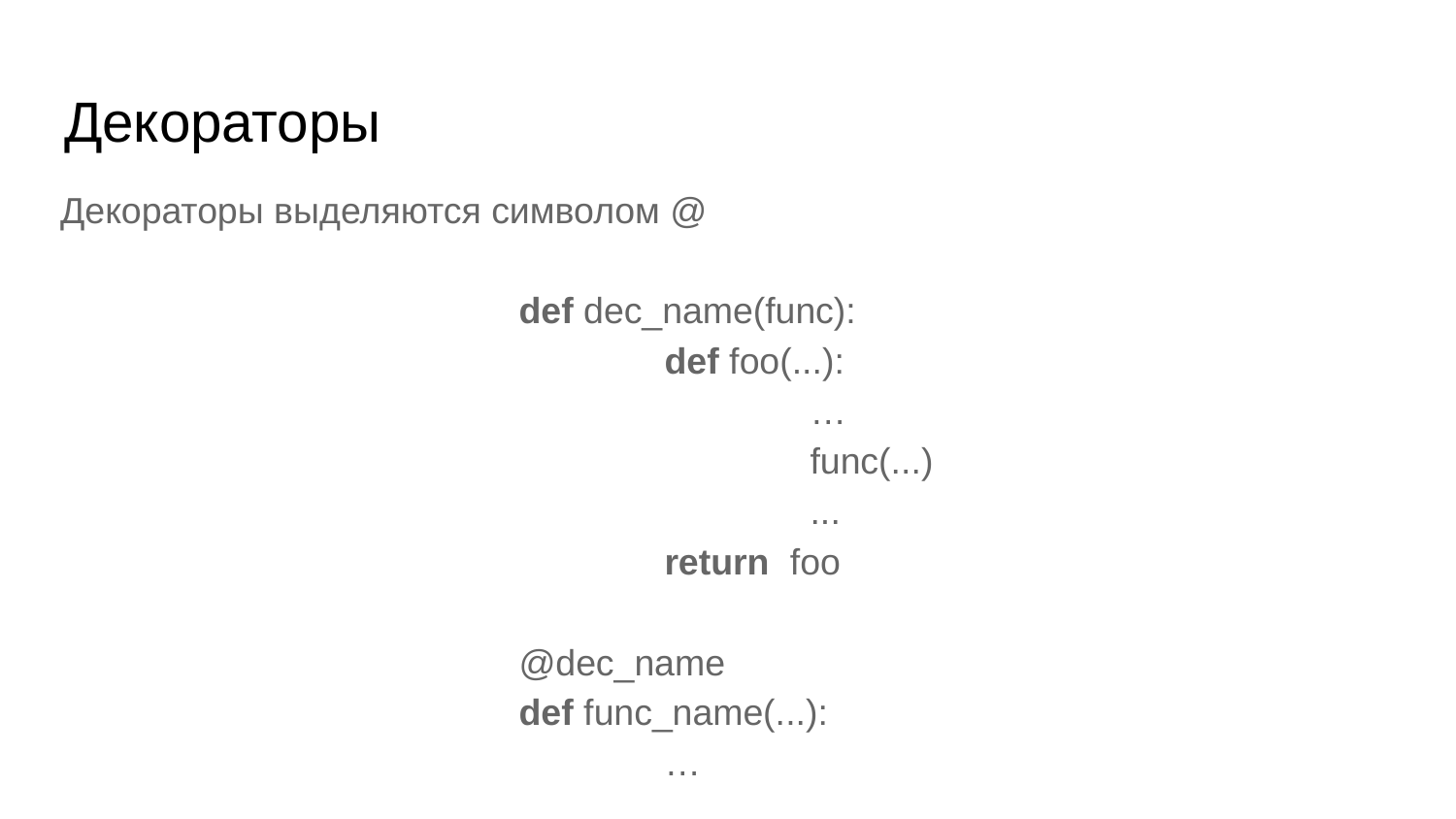

# Декораторы
Декораторы выделяются символом @

def dec_name(func):
	def foo(...):
		…
		func(...)
		...
	return  foo

@dec_name
def func_name(...):
	…